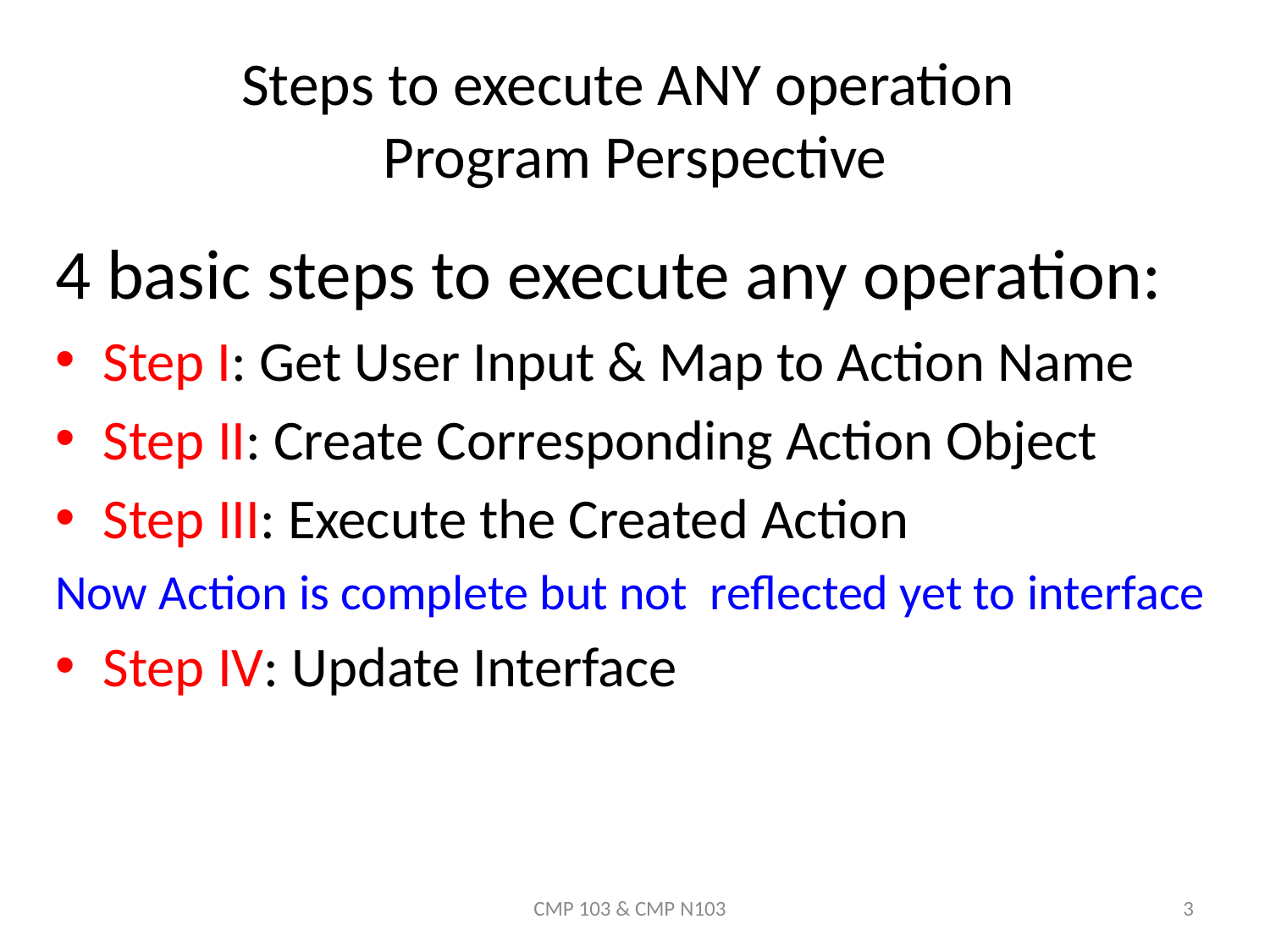

# Steps to execute ANY operation Program Perspective
4 basic steps to execute any operation:
Step I: Get User Input & Map to Action Name
Step II: Create Corresponding Action Object
Step III: Execute the Created Action
Now Action is complete but not  reflected yet to interface
Step IV: Update Interface
CMP 103 & CMP N103
3